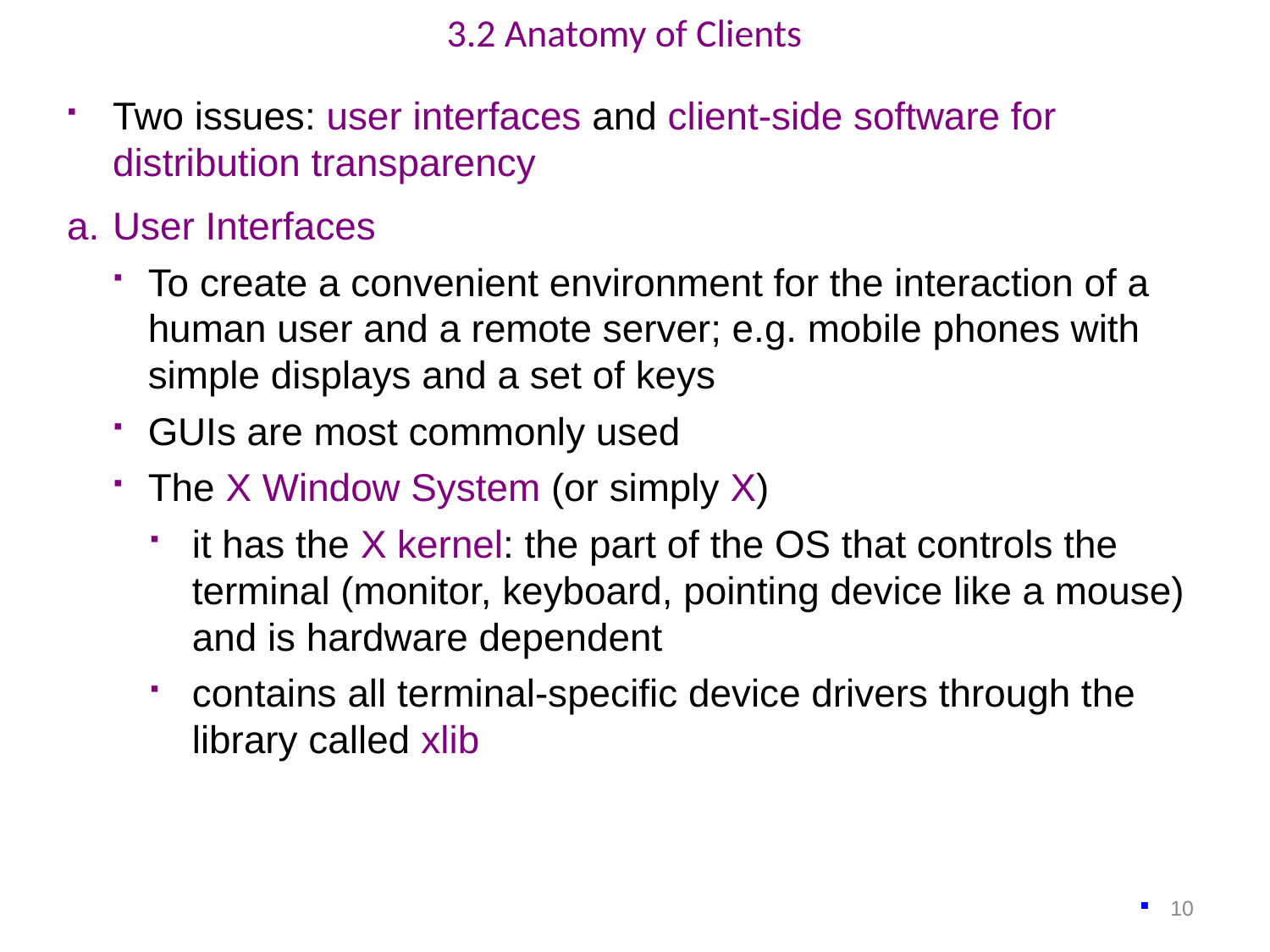

3.2 Anatomy of Clients
Two issues: user interfaces and client-side software for distribution transparency
a.	User Interfaces
To create a convenient environment for the interaction of a human user and a remote server; e.g. mobile phones with simple displays and a set of keys
GUIs are most commonly used
The X Window System (or simply X)
it has the X kernel: the part of the OS that controls the terminal (monitor, keyboard, pointing device like a mouse) and is hardware dependent
contains all terminal-specific device drivers through the library called xlib
10